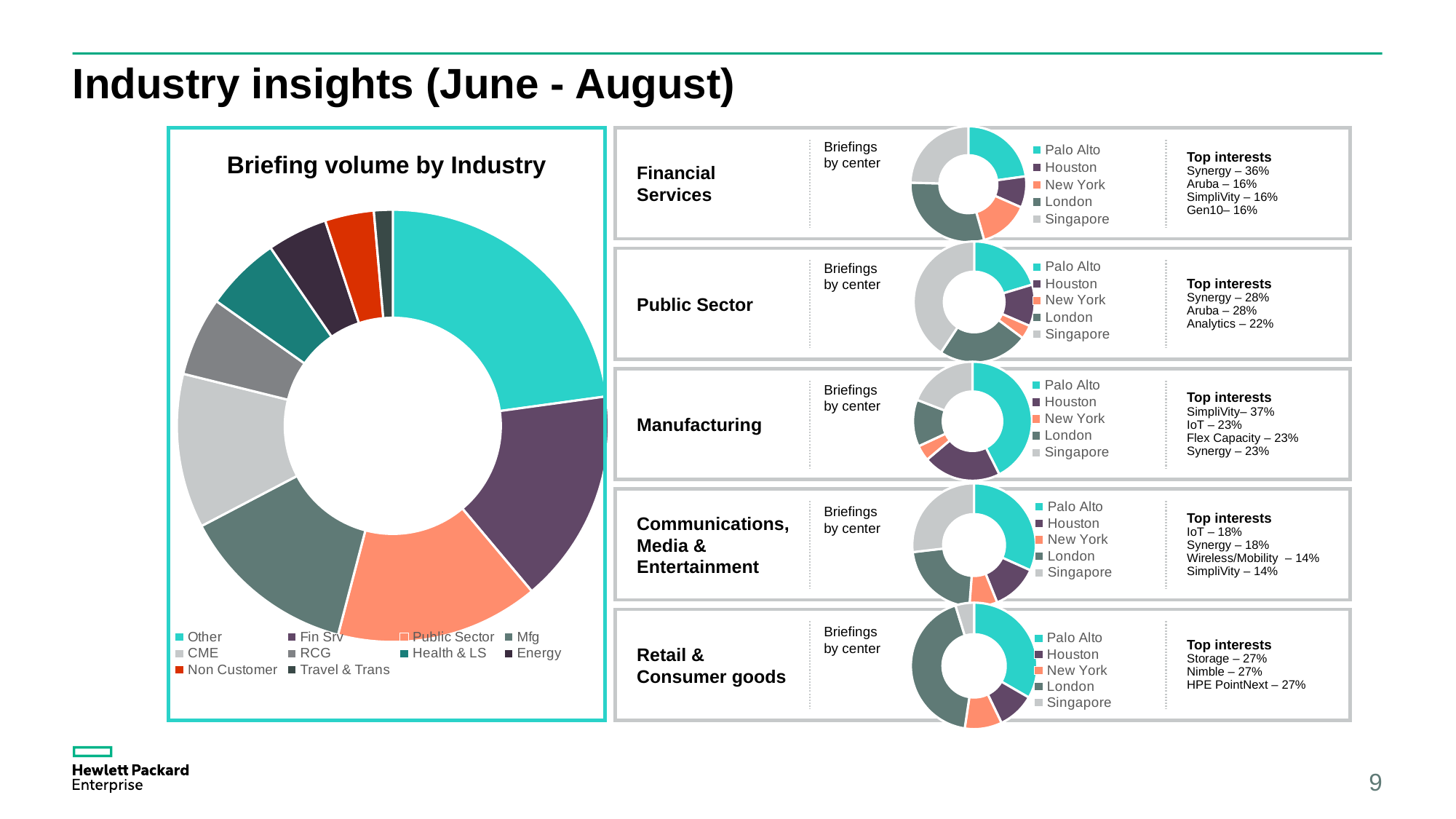

# Industry insights (June - August)

### Chart

| Category | Fin Srv |
|---|---|
| Palo Alto | 13.0 |
| Houston | 5.0 |
| New York | 8.0 |
| London | 17.0 |
| Singapore | 14.0 |
Briefing volume by Industry
Financial
Services
Briefings by center
Top interests
Synergy – 36%
Aruba – 16%
SimpliVity – 16%
Gen10– 16%

### Chart

| Category |  |
|---|---|
| Other | 81.0 |
| Fin Srv | 57.0 |
| Public Sector | 54.0 |
| Mfg | 47.0 |
| CME | 41.0 |
| RCG | 21.0 |
| Health & LS | 20.0 |
| Energy  | 16.0 |
| Non Customer | 13.0 |
| Travel & Trans | 5.0 |

### Chart

| Category | Public Sector |
|---|---|
| Palo Alto | 11.0 |
| Houston | 6.0 |
| New York | 2.0 |
| London | 13.0 |
| Singapore | 22.0 |
Public Sector
Briefings by center
Top interests
Synergy – 28%
Aruba – 28%
Analytics – 22%

### Chart

| Category | Mfg |
|---|---|
| Palo Alto | 20.0 |
| Houston | 10.0 |
| New York | 2.0 |
| London | 6.0 |
| Singapore | 9.0 |
Manufacturing
Briefings by center
Top interests
SimpliVity– 37%
IoT – 23%
Flex Capacity – 23%
Synergy – 23%

### Chart

| Category | CME |
|---|---|
| Palo Alto | 13.0 |
| Houston | 5.0 |
| New York | 3.0 |
| London | 9.0 |
| Singapore | 11.0 |
Communications,
Media &
Entertainment
Briefings by center
Top interests
IoT – 18%
Synergy – 18%
Wireless/Mobility  – 14%
SimpliVity – 14%

### Chart

| Category | RCG |
|---|---|
| Palo Alto | 7.0 |
| Houston | 2.0 |
| New York | 2.0 |
| London | 9.0 |
| Singapore | 1.0 |
Retail &
Consumer goods
Briefings by center
Top interests
Storage – 27%
Nimble – 27%
HPE PointNext – 27%
9